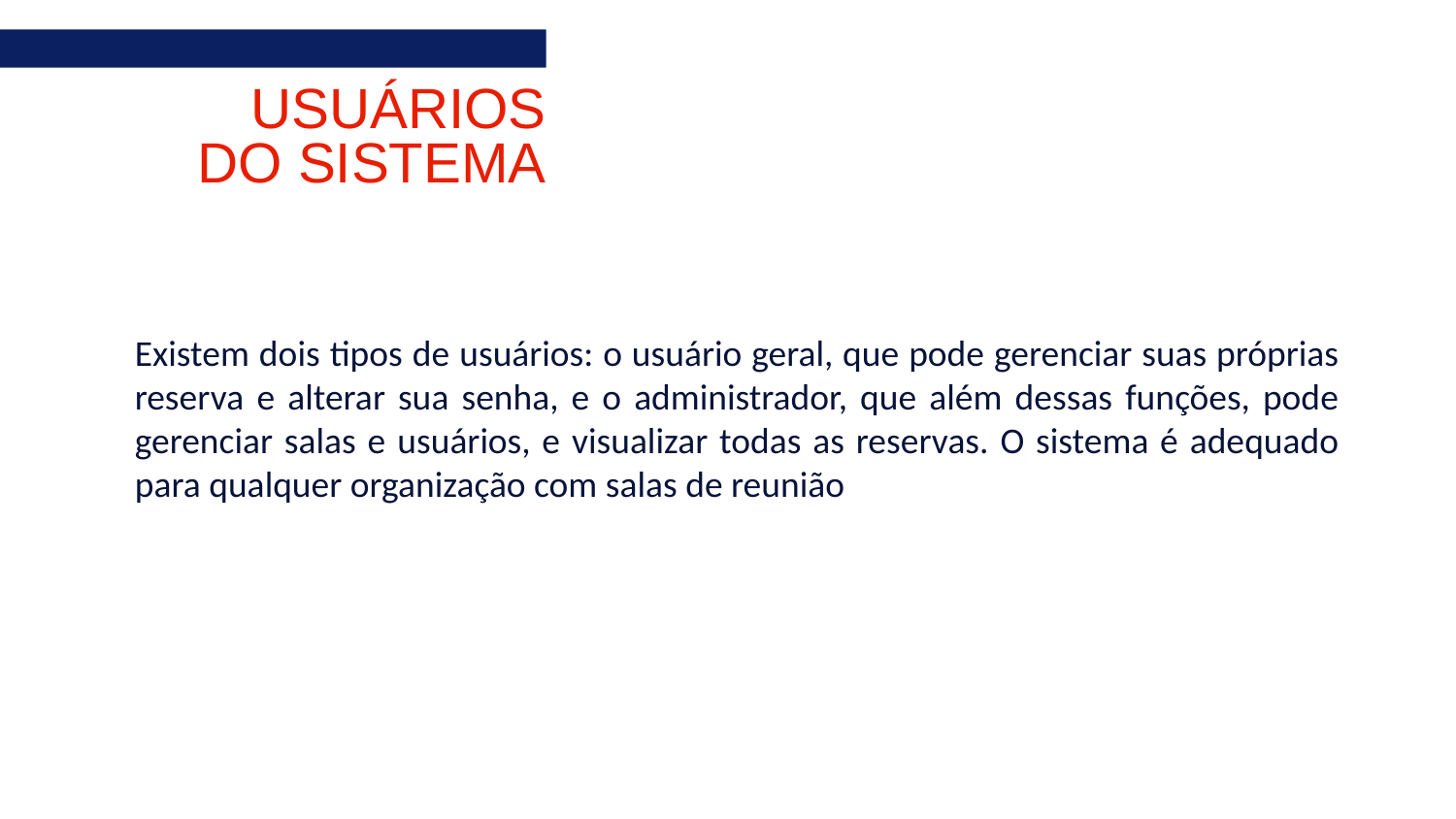

USUÁRIOS
DO SISTEMA
Existem dois tipos de usuários: o usuário geral, que pode gerenciar suas próprias reserva e alterar sua senha, e o administrador, que além dessas funções, pode gerenciar salas e usuários, e visualizar todas as reservas. O sistema é adequado para qualquer organização com salas de reunião